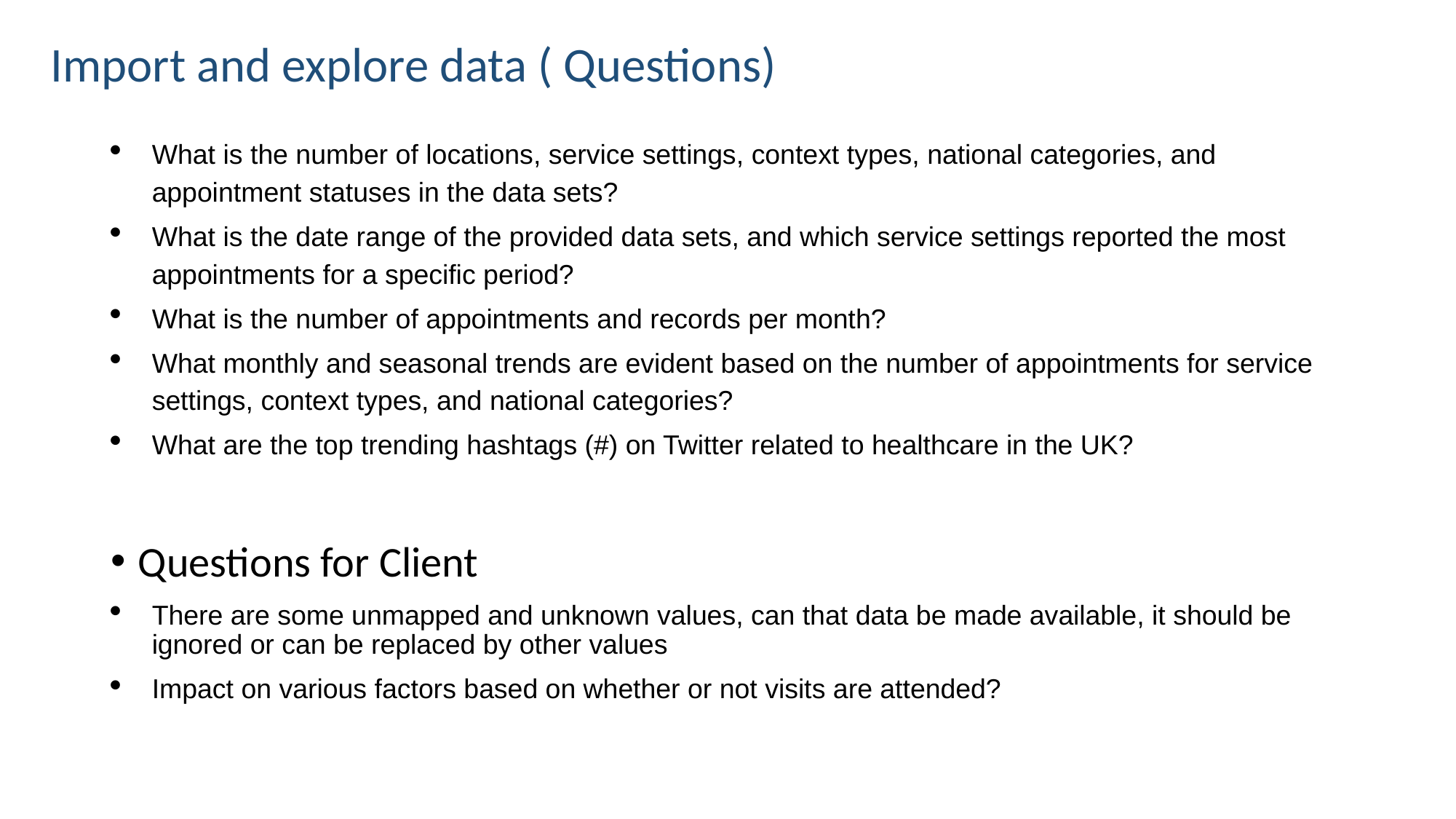

# Import and explore data ( Questions)
What is the number of locations, service settings, context types, national categories, and appointment statuses in the data sets?
What is the date range of the provided data sets, and which service settings reported the most appointments for a specific period?
What is the number of appointments and records per month?
What monthly and seasonal trends are evident based on the number of appointments for service settings, context types, and national categories?
What are the top trending hashtags (#) on Twitter related to healthcare in the UK?

Questions for Client
There are some unmapped and unknown values, can that data be made available, it should be ignored or can be replaced by other values
Impact on various factors based on whether or not visits are attended?